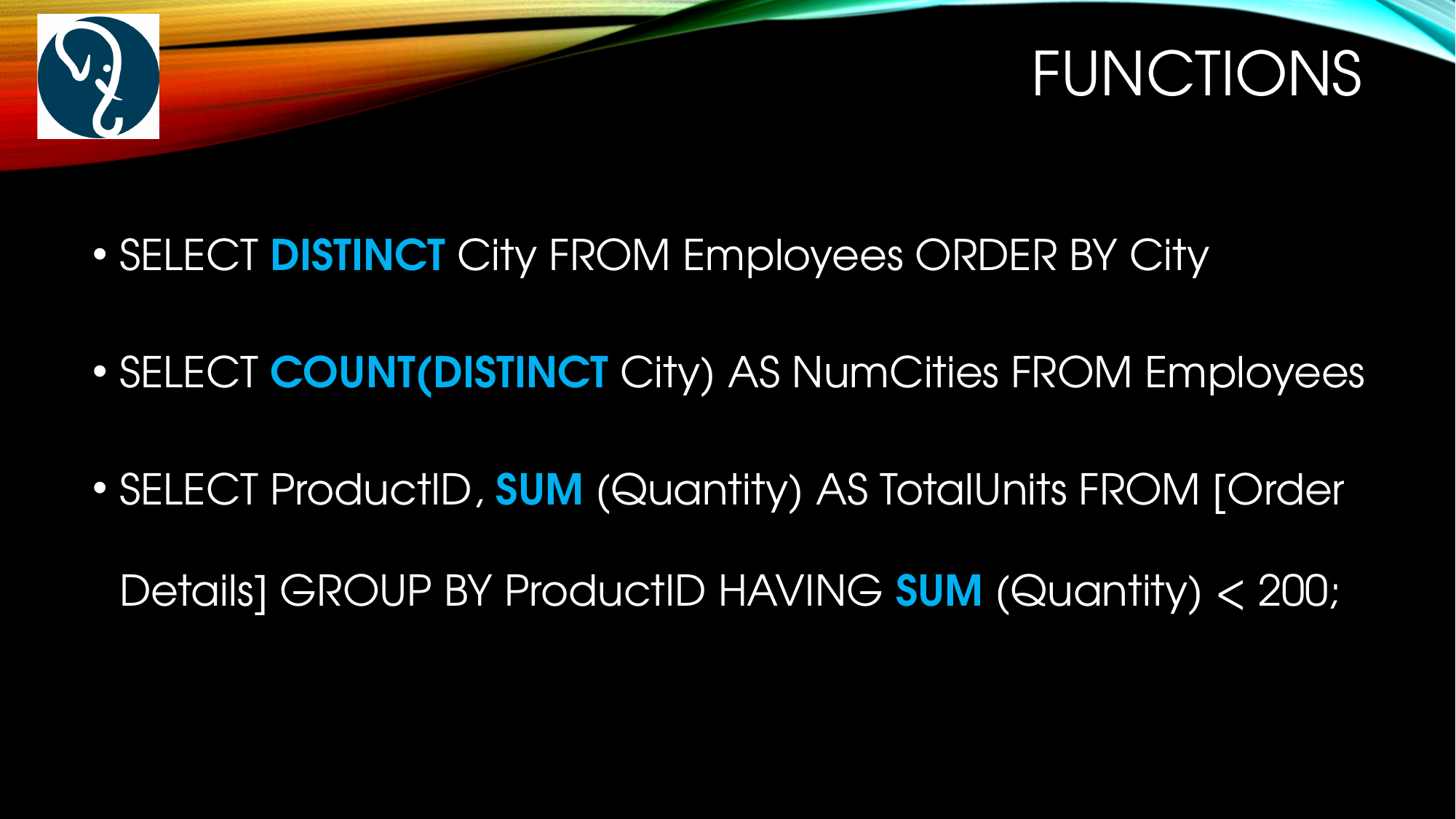

functions
SELECT DISTINCT City FROM Employees ORDER BY City
SELECT COUNT(DISTINCT City) AS NumCities FROM Employees
SELECT ProductID, SUM (Quantity) AS TotalUnits FROM [Order Details] GROUP BY ProductID HAVING SUM (Quantity) < 200;